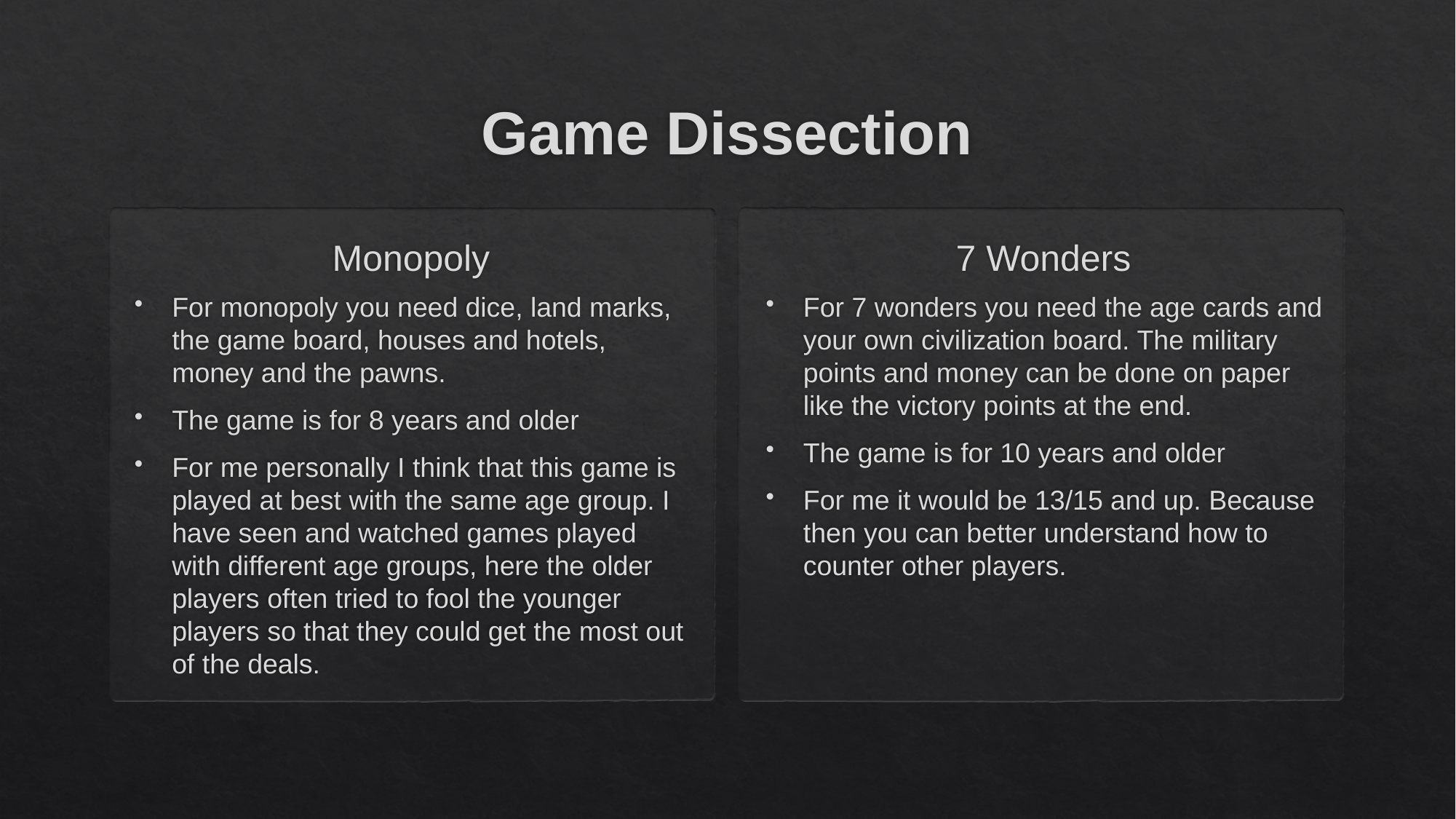

# Game Dissection
Monopoly
7 Wonders
For monopoly you need dice, land marks, the game board, houses and hotels, money and the pawns.
The game is for 8 years and older
For me personally I think that this game is played at best with the same age group. I have seen and watched games played with different age groups, here the older players often tried to fool the younger players so that they could get the most out of the deals.
For 7 wonders you need the age cards and your own civilization board. The military points and money can be done on paper like the victory points at the end.
The game is for 10 years and older
For me it would be 13/15 and up. Because then you can better understand how to counter other players.